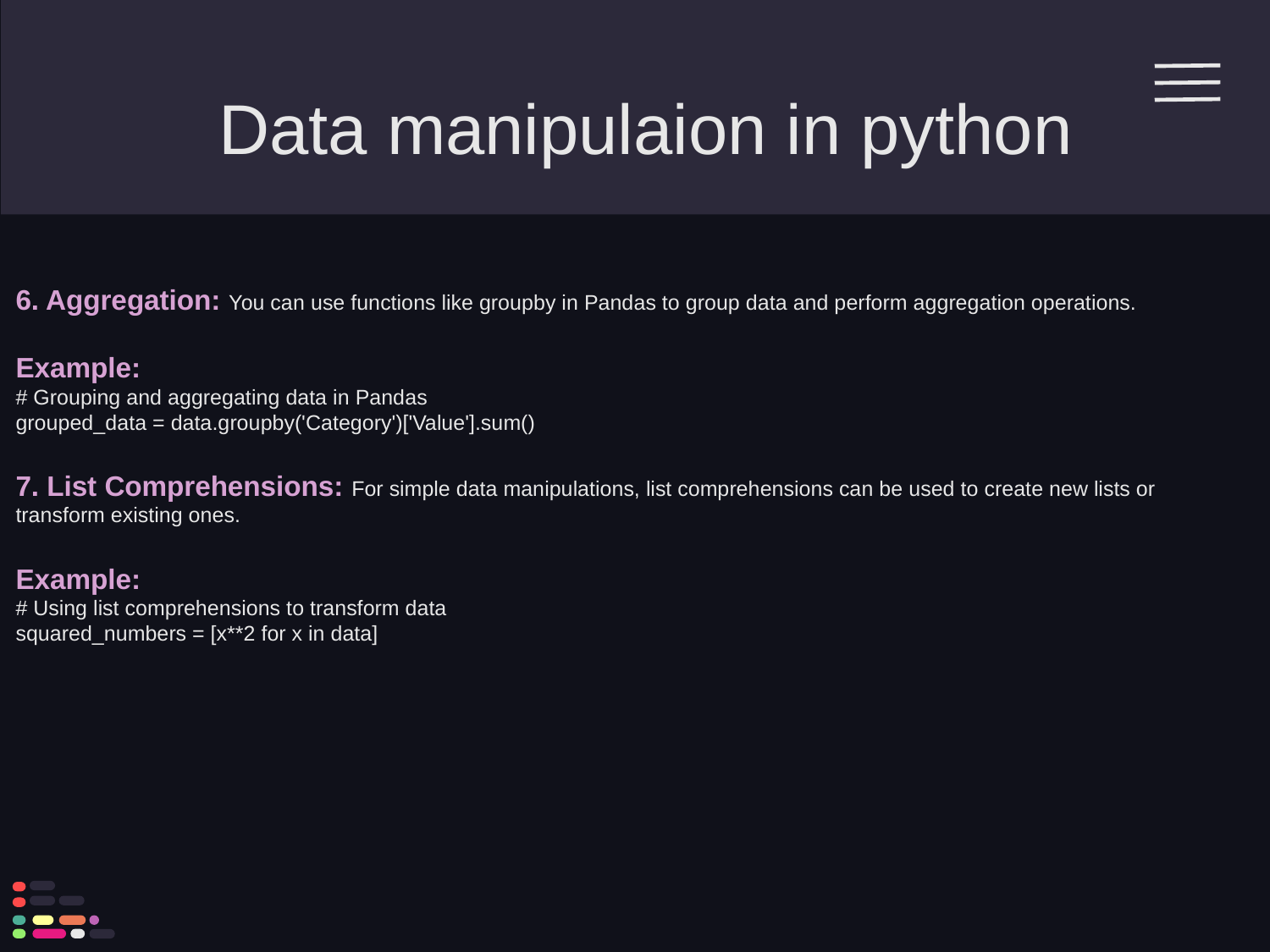

# Data manipulaion in python
6. Aggregation: You can use functions like groupby in Pandas to group data and perform aggregation operations.

Example:
# Grouping and aggregating data in Pandas
grouped_data = data.groupby('Category')['Value'].sum()

7. List Comprehensions: For simple data manipulations, list comprehensions can be used to create new lists or transform existing ones.

Example:
# Using list comprehensions to transform data
squared_numbers = [x**2 for x in data]